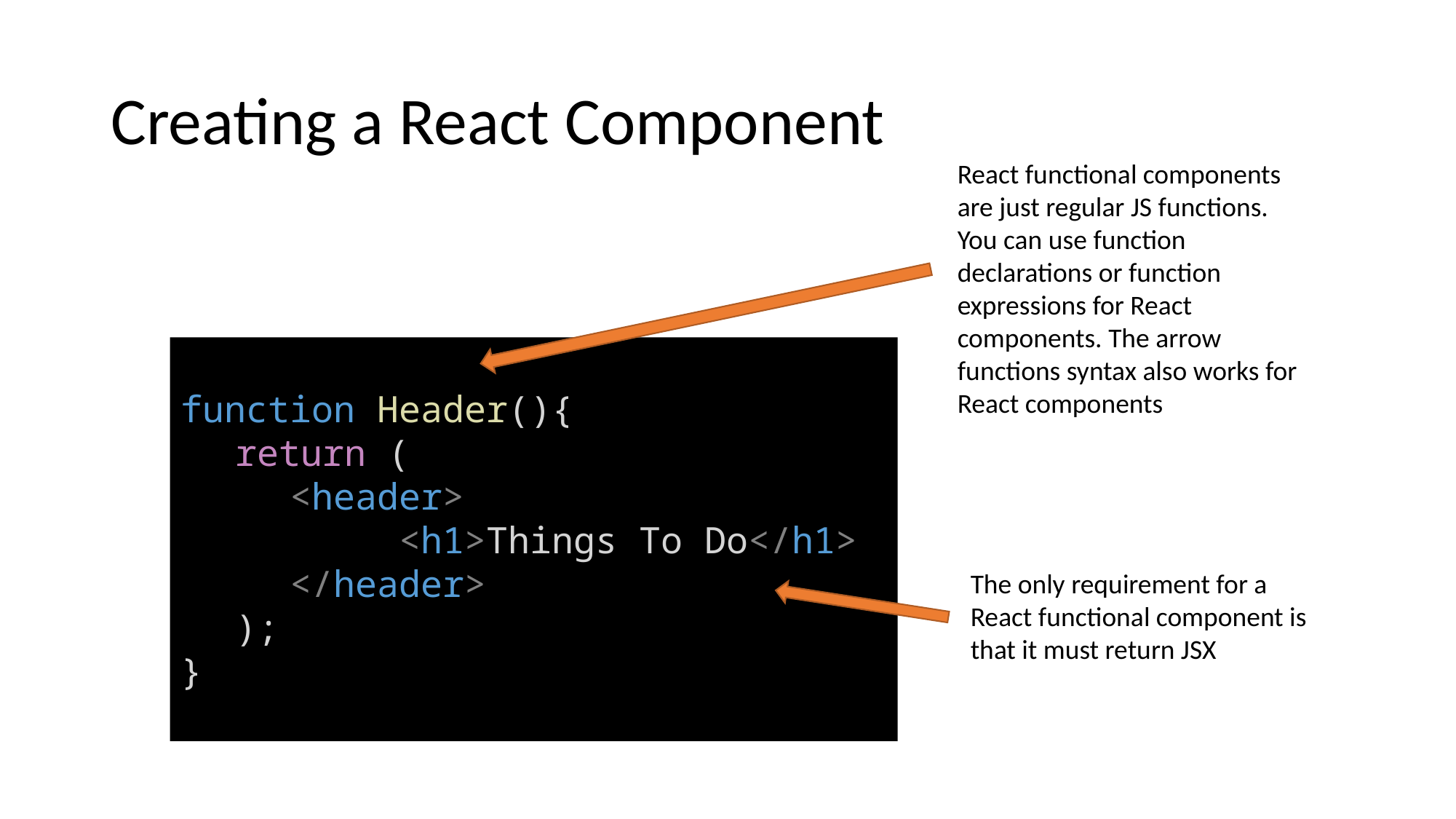

# Creating a React Component
React functional components are just regular JS functions. You can use function declarations or function expressions for React components. The arrow functions syntax also works for React components

function Header(){
return (
<header>
	<h1>Things To Do</h1>
</header>
);
}

The only requirement for a React functional component is that it must return JSX